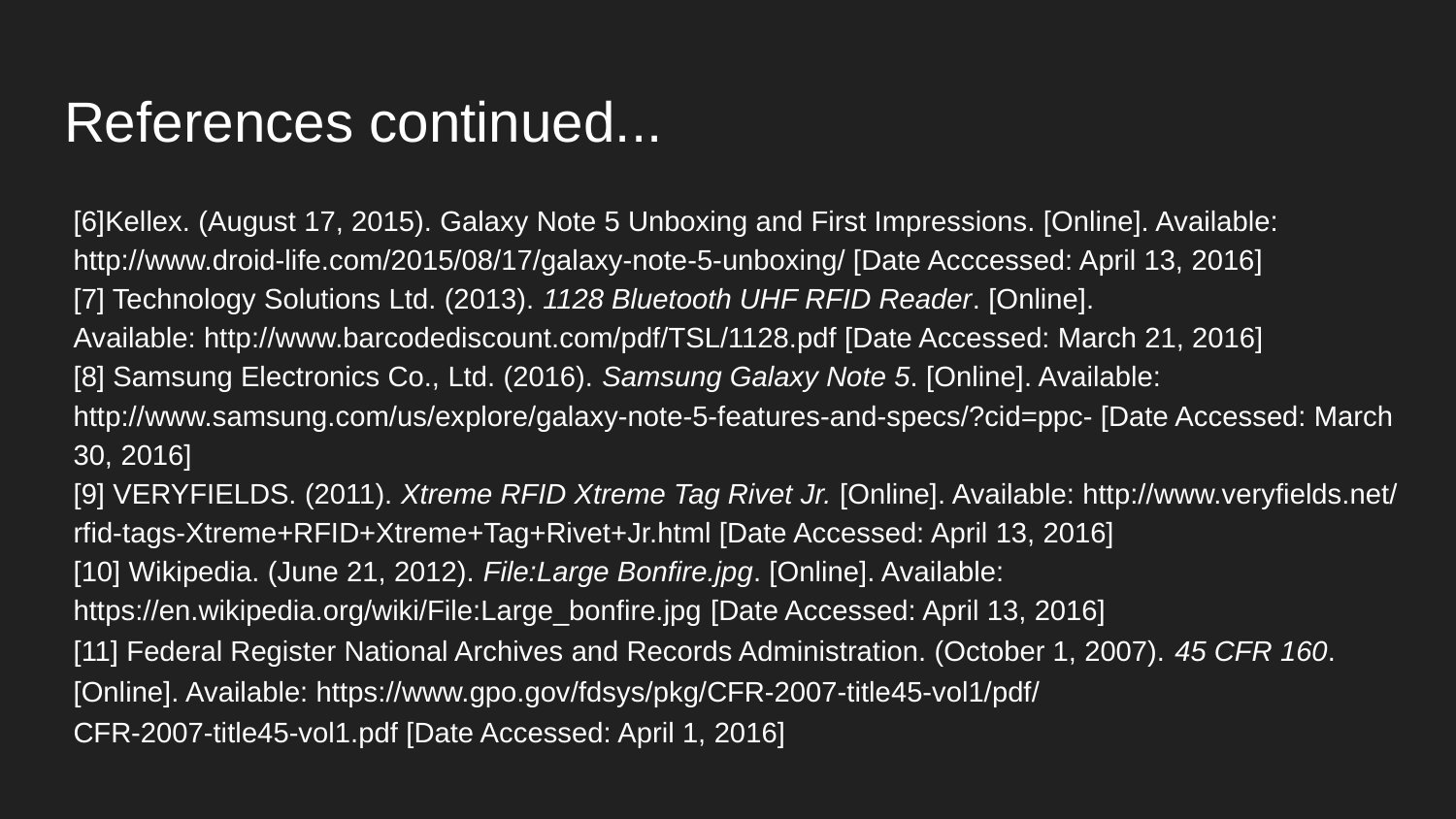

# References continued...
[6]Kellex. (August 17, 2015). Galaxy Note 5 Unboxing and First Impressions. [Online]. Available: http://www.droid-life.com/2015/08/17/galaxy-note-5-unboxing/ [Date Acccessed: April 13, 2016]
[7] Technology Solutions Ltd. (2013). 1128 Bluetooth UHF RFID Reader. [Online].
Available: http://www.barcodediscount.com/pdf/TSL/1128.pdf [Date Accessed: March 21, 2016]
[8] Samsung Electronics Co., Ltd. (2016). Samsung Galaxy Note 5. [Online]. Available: http://www.samsung.com/us/explore/galaxy-note-5-features-and-specs/?cid=ppc- [Date Accessed: March 30, 2016]
[9] VERYFIELDS. (2011). Xtreme RFID Xtreme Tag Rivet Jr. [Online]. Available: http://www.veryfields.net/ rfid-tags-Xtreme+RFID+Xtreme+Tag+Rivet+Jr.html [Date Accessed: April 13, 2016]
[10] Wikipedia. (June 21, 2012). File:Large Bonfire.jpg. [Online]. Available: https://en.wikipedia.org/wiki/File:Large_bonfire.jpg [Date Accessed: April 13, 2016]
[11] Federal Register National Archives and Records Administration. (October 1, 2007). 45 CFR 160.  [Online]. Available: https://www.gpo.gov/fdsys/pkg/CFR-2007-title45-vol1/pdf/
CFR-2007-title45-vol1.pdf [Date Accessed: April 1, 2016]